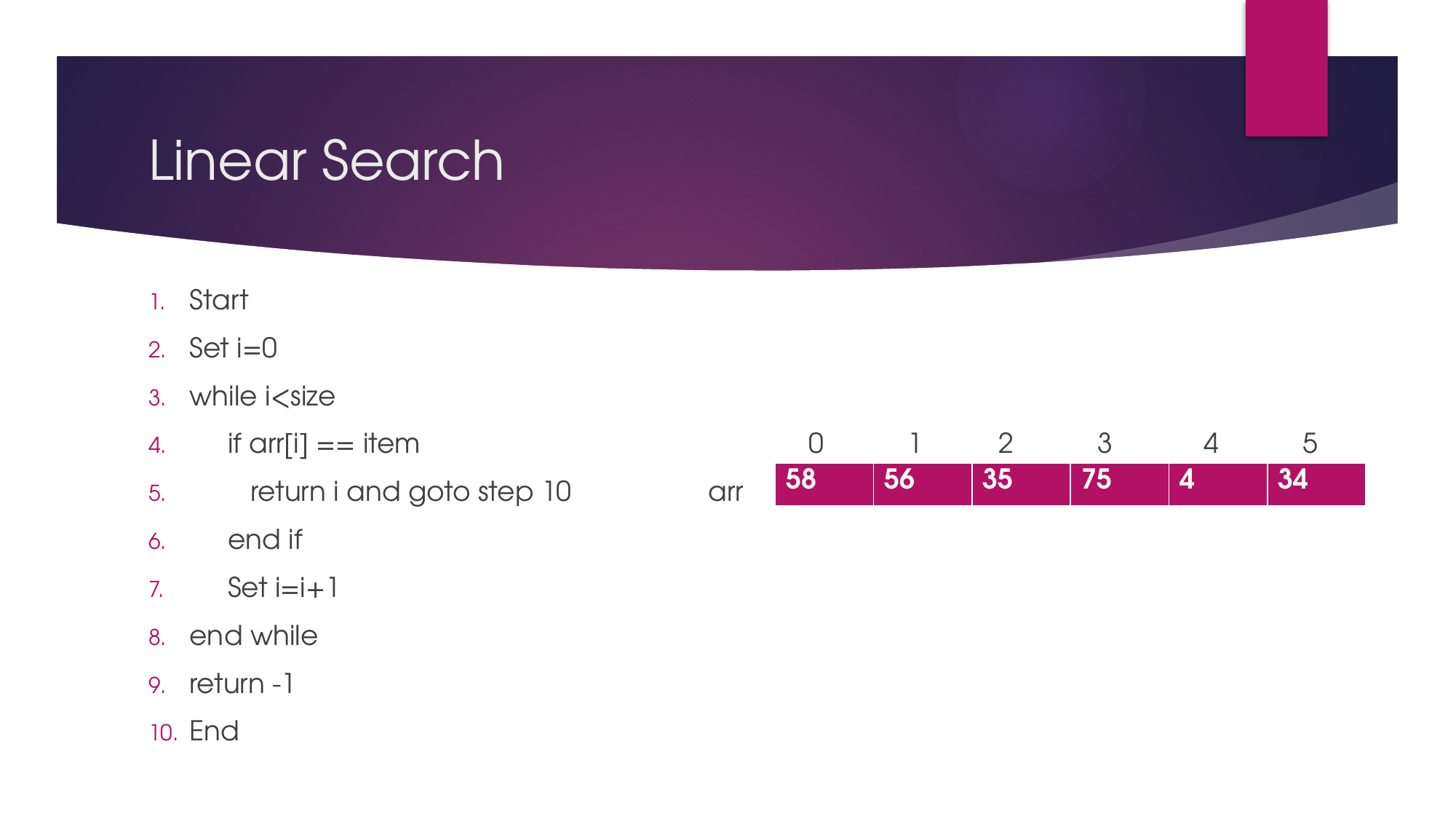

# Linear Search
Start
Set i=0
while i<size
     if arr[i] == item                                                   0           1          2           3            4           5
        return i and goto step 10                  arr
     end if
     Set i=i+1
end while
return -1
End

| 58 | 56 | 35 | 75 | 4 | 34 |
| --- | --- | --- | --- | --- | --- |